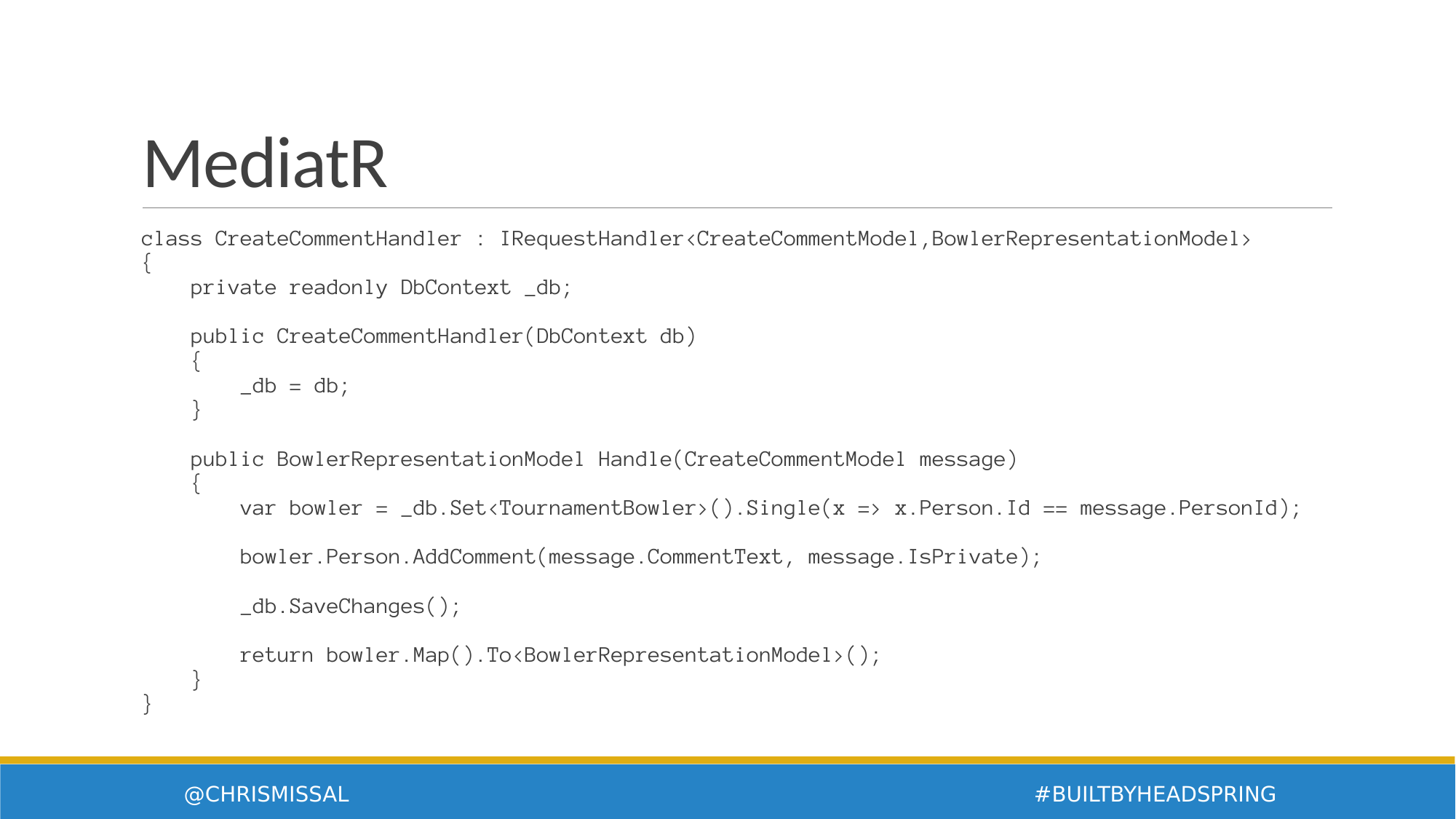

# MediatR
class CreateCommentHandler : IRequestHandler<CreateCommentModel,BowlerRepresentationModel>
{
    private readonly DbContext _db;
    public CreateCommentHandler(DbContext db)
    {
        _db = db;
    }
    public BowlerRepresentationModel Handle(CreateCommentModel message)
    {
        var bowler = _db.Set<TournamentBowler>().Single(x => x.Person.Id == message.PersonId);
        bowler.Person.AddComment(message.CommentText, message.IsPrivate);
        _db.SaveChanges();
        return bowler.Map().To<BowlerRepresentationModel>();
    }
}
@ChrisMissal                                                                                                      #BuiltByHeadspring